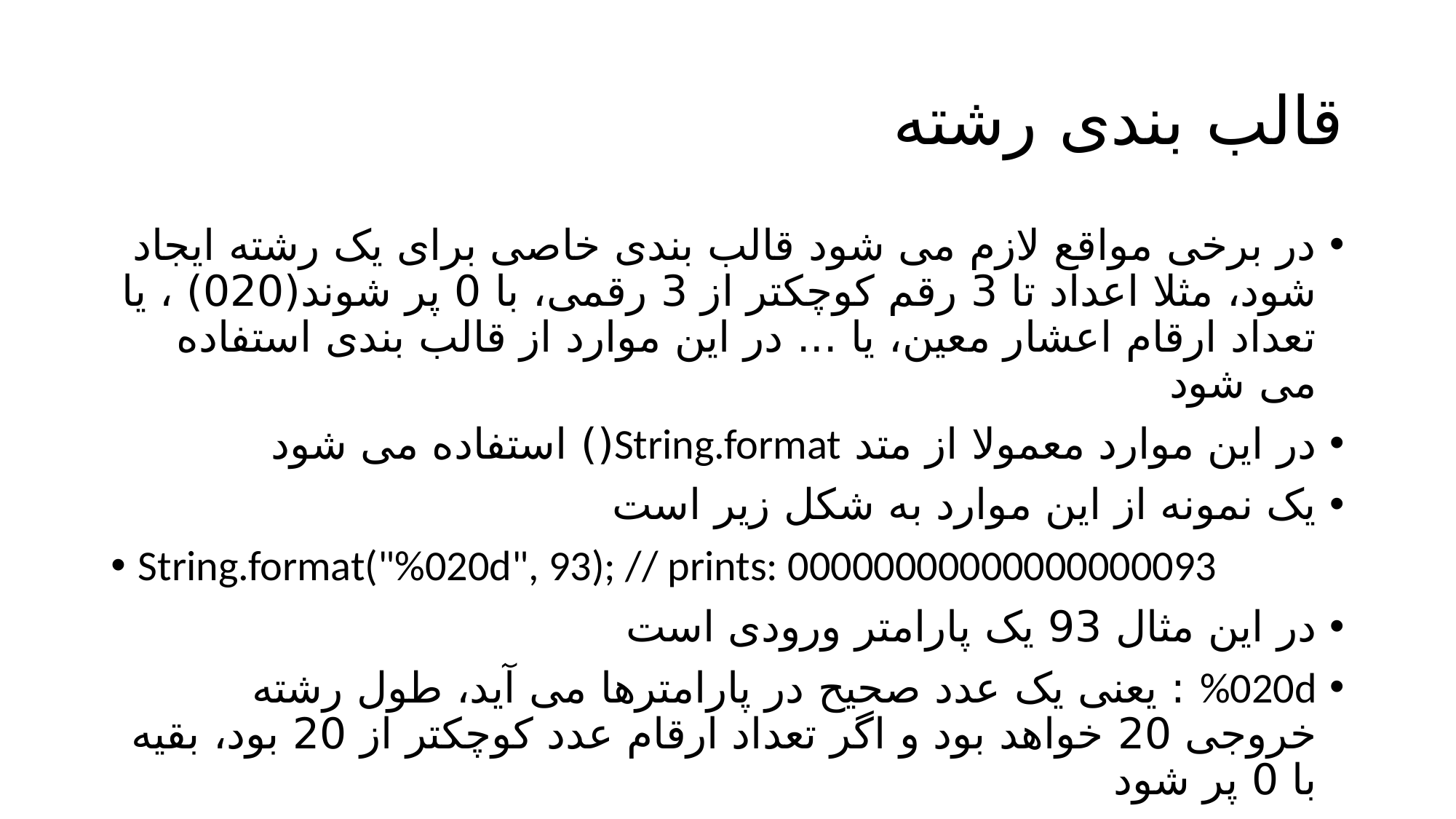

# قالب بندی رشته
در برخی مواقع لازم می شود قالب بندی خاصی برای یک رشته ایجاد شود، مثلا اعداد تا 3 رقم کوچکتر از 3 رقمی، با 0 پر شوند(020) ، یا تعداد ارقام اعشار معین، یا ... در این موارد از قالب بندی استفاده می شود
در این موارد معمولا از متد String.format() استفاده می شود
یک نمونه از این موارد به شکل زیر است
String.format("%020d", 93); // prints: 00000000000000000093
در این مثال 93 یک پارامتر ورودی است
%020d : یعنی یک عدد صحیح در پارامترها می آید، طول رشته خروجی 20 خواهد بود و اگر تعداد ارقام عدد کوچکتر از 20 بود، بقیه با 0 پر شود